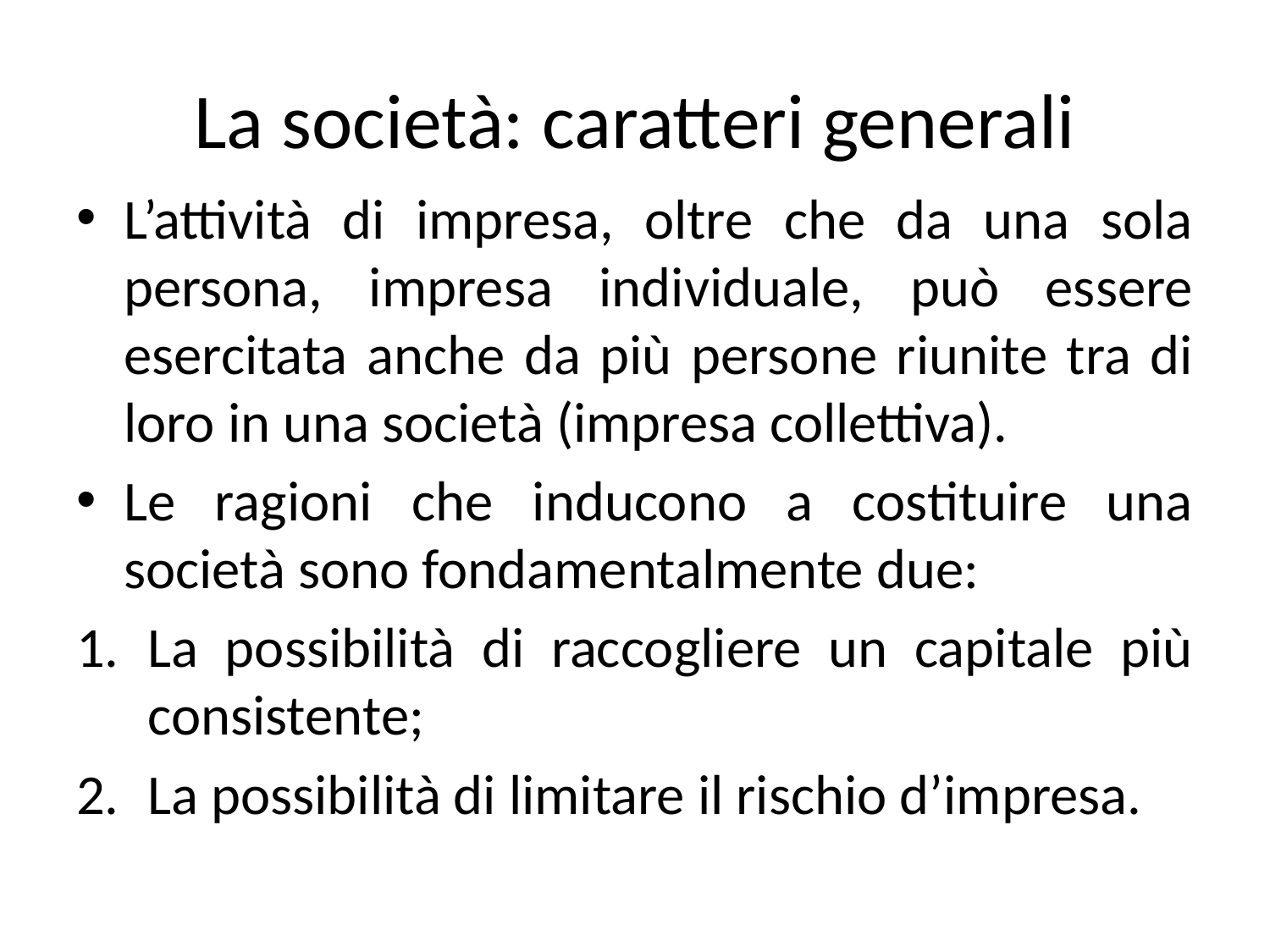

# La società: caratteri generali
L’attività di impresa, oltre che da una sola persona, impresa individuale, può essere esercitata anche da più persone riunite tra di loro in una società (impresa collettiva).
Le ragioni che inducono a costituire una società sono fondamentalmente due:
La possibilità di raccogliere un capitale più consistente;
La possibilità di limitare il rischio d’impresa.